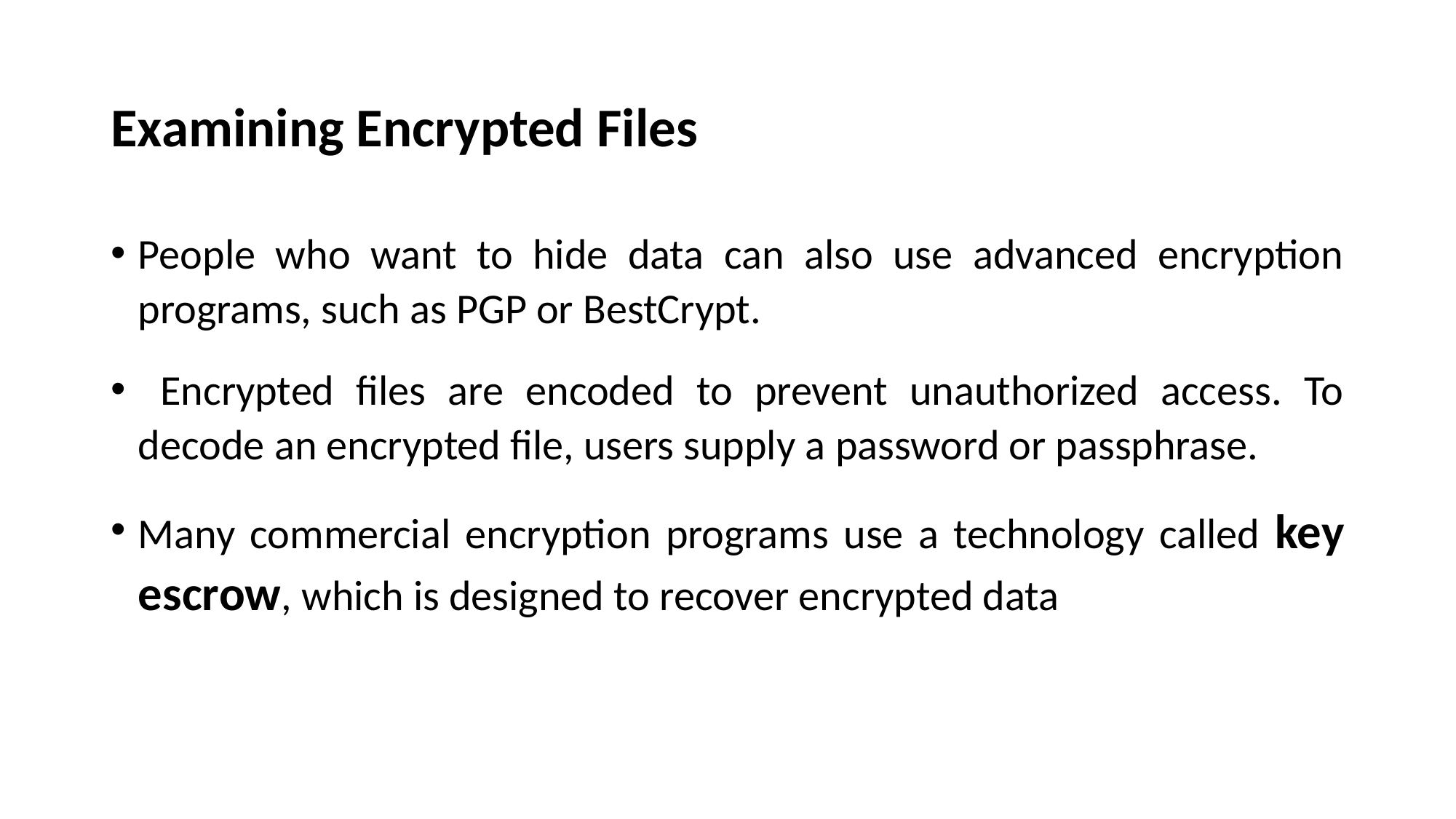

# Examining Encrypted Files
People who want to hide data can also use advanced encryption programs, such as PGP or BestCrypt.
 Encrypted files are encoded to prevent unauthorized access. To decode an encrypted file, users supply a password or passphrase.
Many commercial encryption programs use a technology called key escrow, which is designed to recover encrypted data